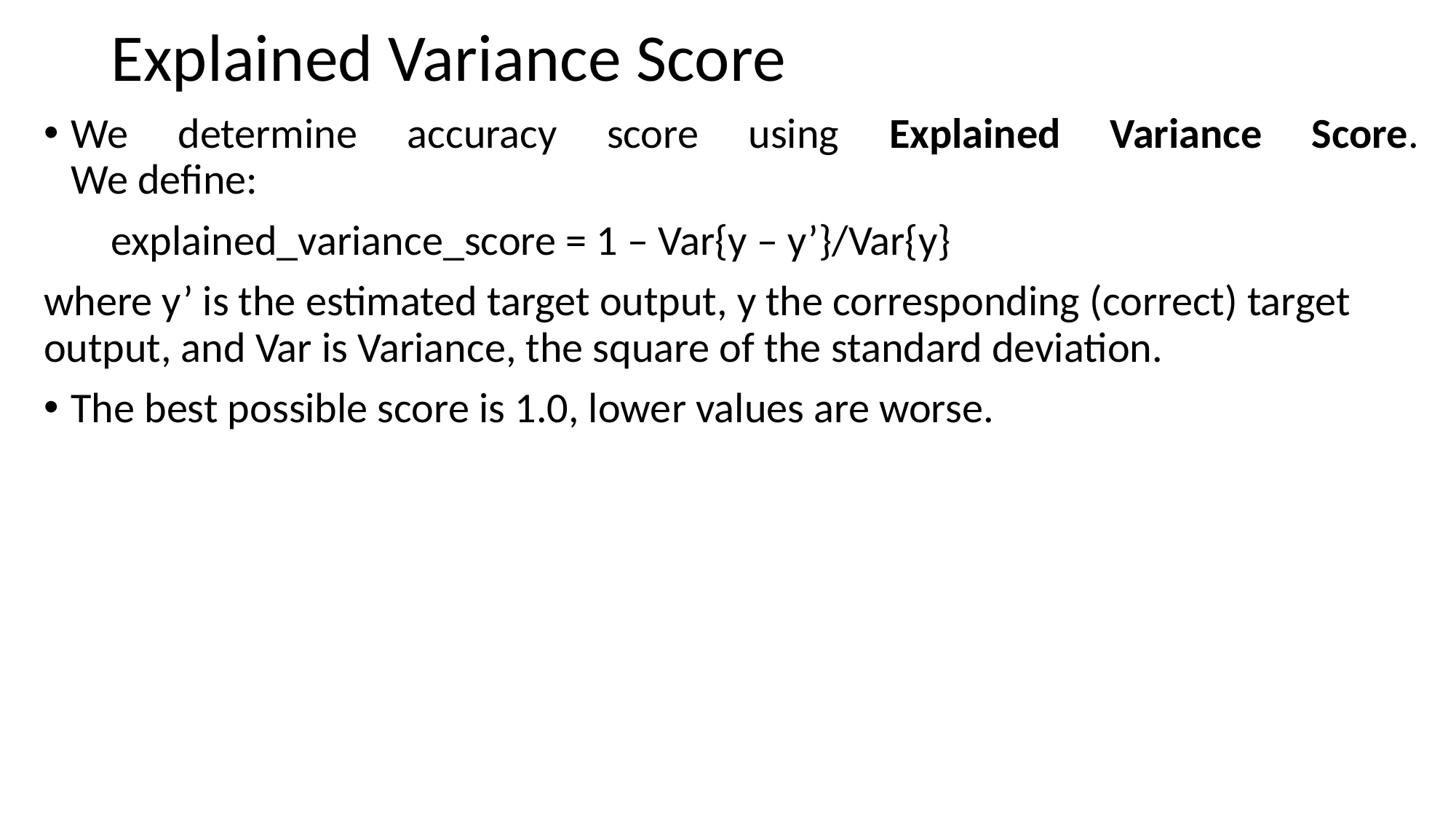

# Explained Variance Score
We determine accuracy score using Explained Variance Score.
We define:
       explained_variance_score = 1 – Var{y – y’}/Var{y}
where y’ is the estimated target output, y the corresponding (correct) target output, and Var is Variance, the square of the standard deviation.
The best possible score is 1.0, lower values are worse.